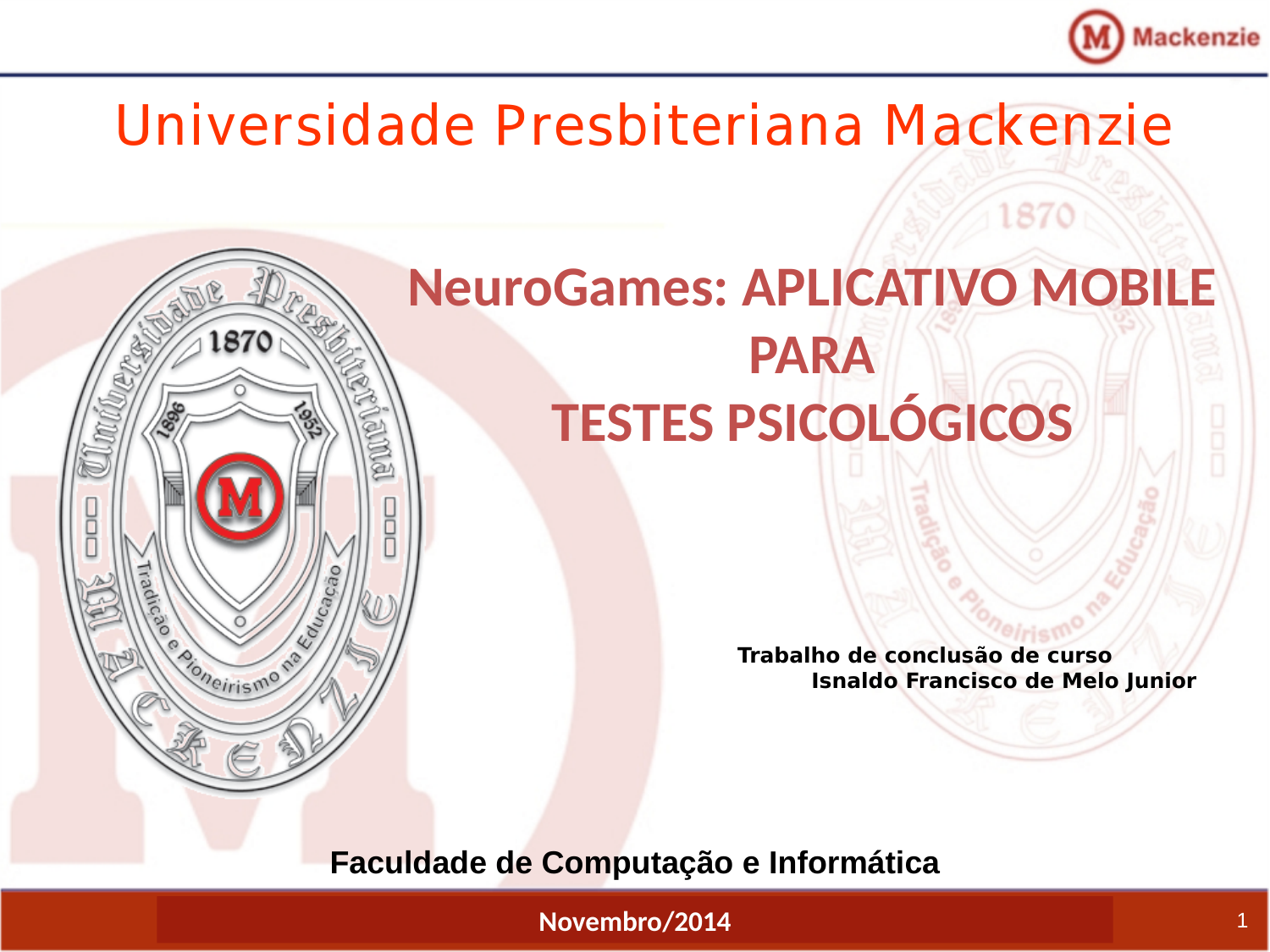

# NeuroGames: APLICATIVO MOBILE PARA TESTES PSICOLÓGICOS
Trabalho de conclusão de curso
          Isnaldo Francisco de Melo Junior

Novembro/2014

1